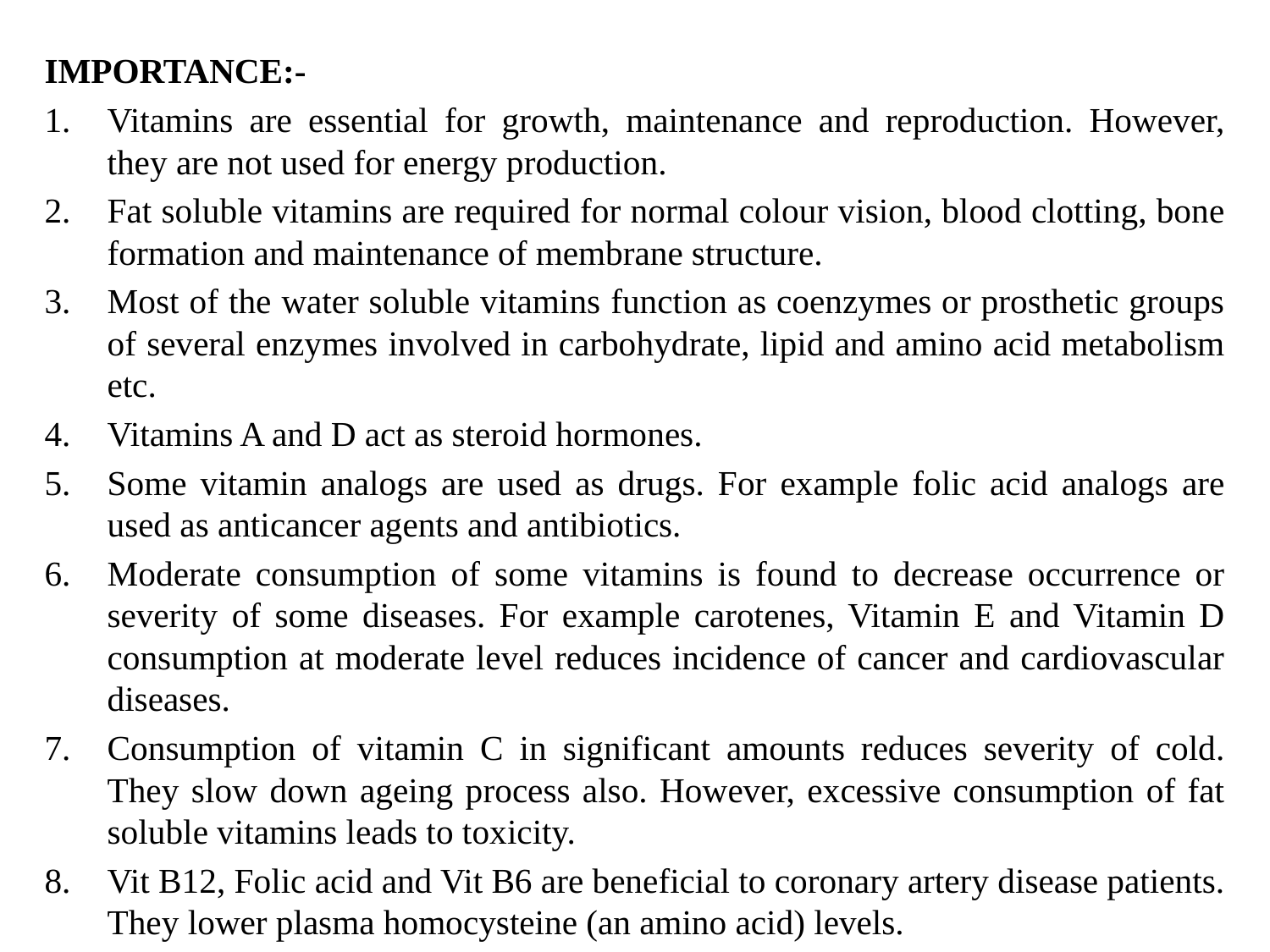

#
IMPORTANCE:-
Vitamins are essential for growth, maintenance and reproduction. However, they are not used for energy production.
Fat soluble vitamins are required for normal colour vision, blood clotting, bone formation and maintenance of membrane structure.
Most of the water soluble vitamins function as coenzymes or prosthetic groups of several enzymes involved in carbohydrate, lipid and amino acid metabolism etc.
Vitamins A and D act as steroid hormones.
Some vitamin analogs are used as drugs. For example folic acid analogs are used as anticancer agents and antibiotics.
Moderate consumption of some vitamins is found to decrease occurrence or severity of some diseases. For example carotenes, Vitamin E and Vitamin D consumption at moderate level reduces incidence of cancer and cardiovascular diseases.
Consumption of vitamin C in significant amounts reduces severity of cold. They slow down ageing process also. However, excessive consumption of fat soluble vitamins leads to toxicity.
Vit B12, Folic acid and Vit B6 are beneficial to coronary artery disease patients. They lower plasma homocysteine (an amino acid) levels.